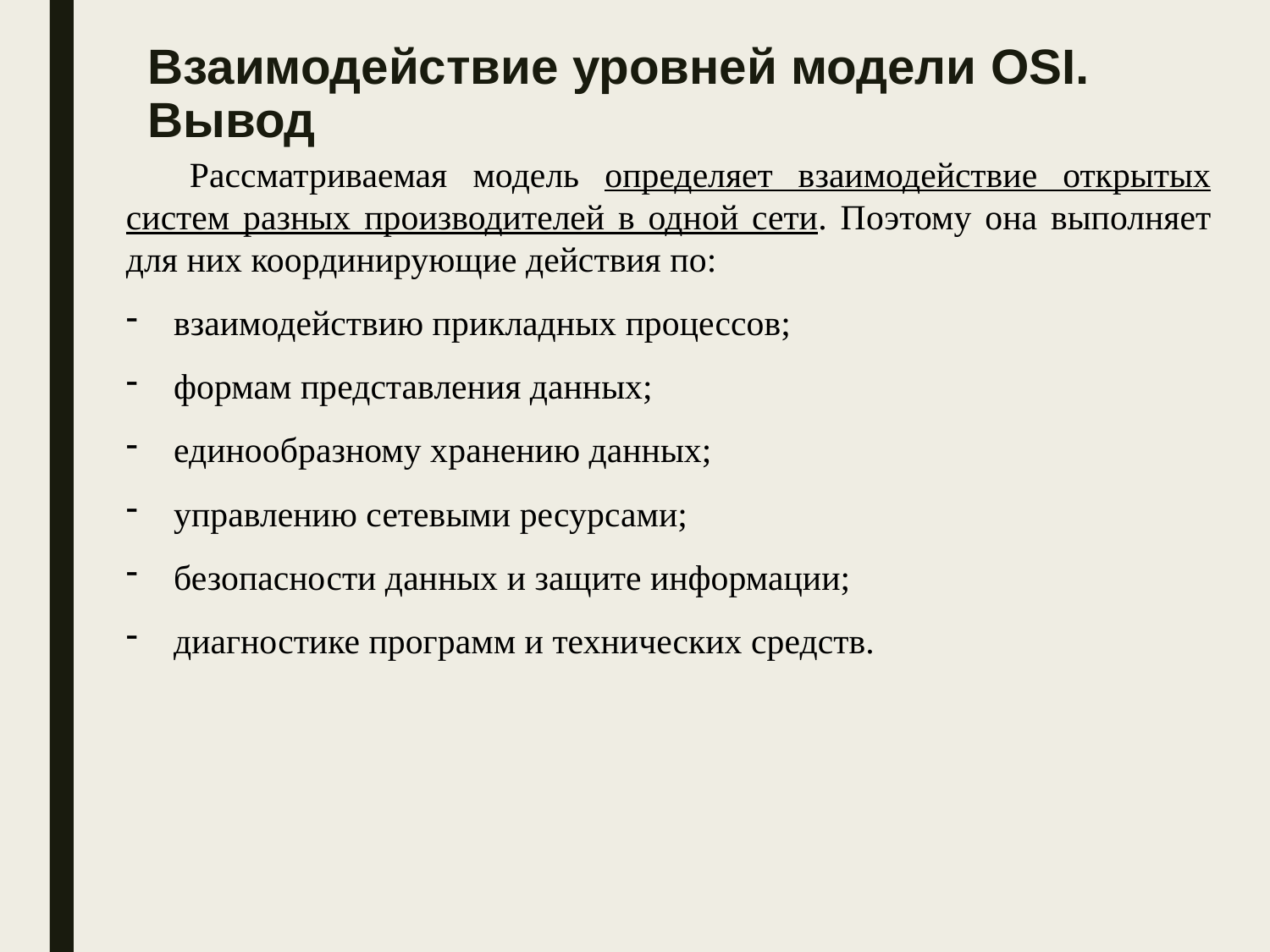

# Взаимодействие уровней модели OSI. Вывод
Рассматриваемая модель определяет взаимодействие открытых систем разных производителей в одной сети. Поэтому она выполняет для них координирующие действия по:
взаимодействию прикладных процессов;
формам представления данных;
единообразному хранению данных;
управлению сетевыми ресурсами;
безопасности данных и защите информации;
диагностике программ и технических средств.